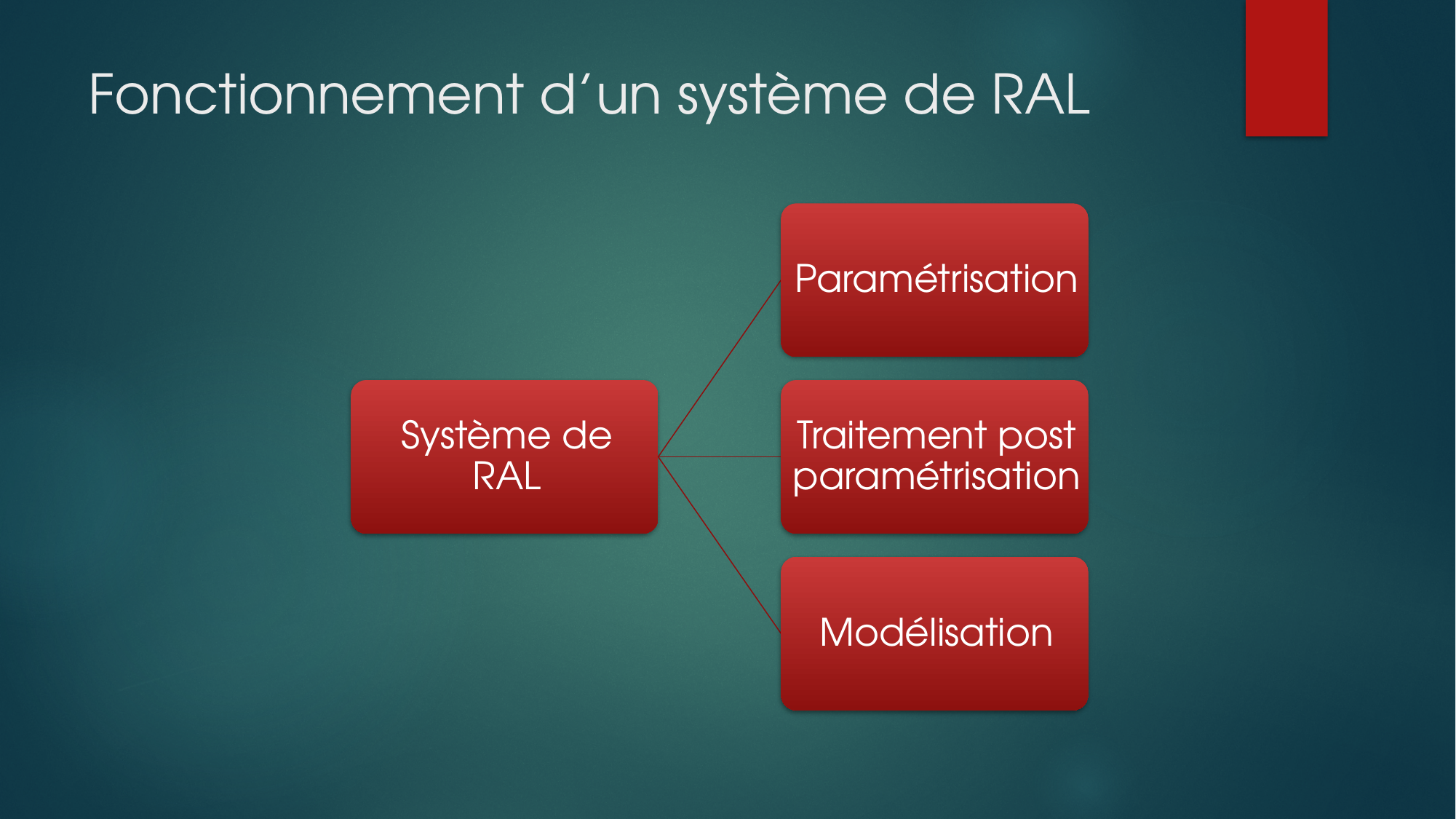

# Fonctionnement d’un système de RAL
Système de RAL

Paramétrisation

Traitement post paramétrisation

Modélisation